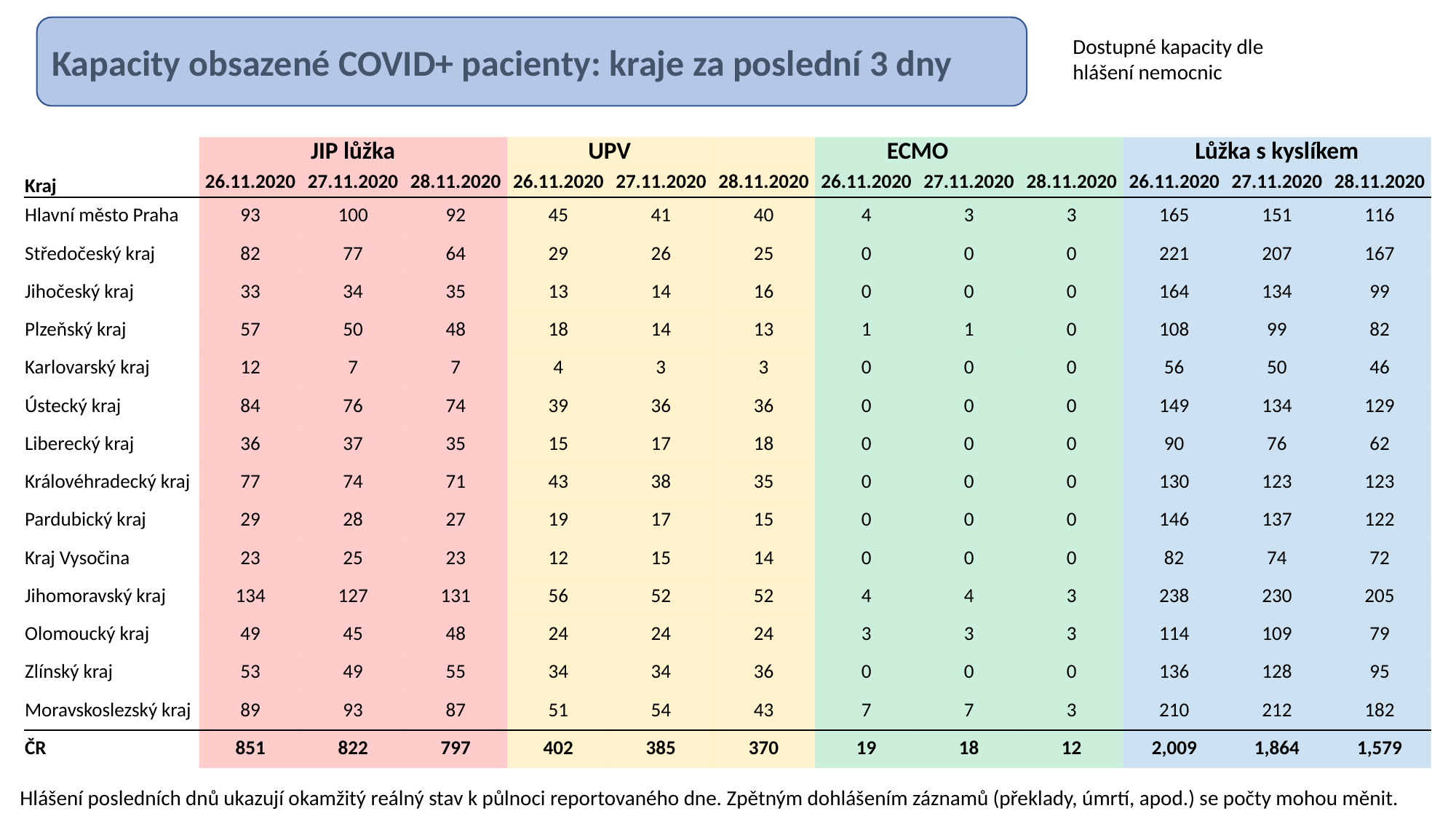

Kapacity obsazené COVID+ pacienty: kraje za poslední 3 dny
Dostupné kapacity dle hlášení nemocnic
|  | JIP lůžka |  |  | UPV |  |  | ECMO |  |  | Lůžka s kyslíkem |  |  |
| --- | --- | --- | --- | --- | --- | --- | --- | --- | --- | --- | --- | --- |
| Kraj | 26.11.2020 | 27.11.2020 | 28.11.2020 | 26.11.2020 | 27.11.2020 | 28.11.2020 | 26.11.2020 | 27.11.2020 | 28.11.2020 | 26.11.2020 | 27.11.2020 | 28.11.2020 |
| Hlavní město Praha | 93 | 100 | 92 | 45 | 41 | 40 | 4 | 3 | 3 | 165 | 151 | 116 |
| Středočeský kraj | 82 | 77 | 64 | 29 | 26 | 25 | 0 | 0 | 0 | 221 | 207 | 167 |
| Jihočeský kraj | 33 | 34 | 35 | 13 | 14 | 16 | 0 | 0 | 0 | 164 | 134 | 99 |
| Plzeňský kraj | 57 | 50 | 48 | 18 | 14 | 13 | 1 | 1 | 0 | 108 | 99 | 82 |
| Karlovarský kraj | 12 | 7 | 7 | 4 | 3 | 3 | 0 | 0 | 0 | 56 | 50 | 46 |
| Ústecký kraj | 84 | 76 | 74 | 39 | 36 | 36 | 0 | 0 | 0 | 149 | 134 | 129 |
| Liberecký kraj | 36 | 37 | 35 | 15 | 17 | 18 | 0 | 0 | 0 | 90 | 76 | 62 |
| Královéhradecký kraj | 77 | 74 | 71 | 43 | 38 | 35 | 0 | 0 | 0 | 130 | 123 | 123 |
| Pardubický kraj | 29 | 28 | 27 | 19 | 17 | 15 | 0 | 0 | 0 | 146 | 137 | 122 |
| Kraj Vysočina | 23 | 25 | 23 | 12 | 15 | 14 | 0 | 0 | 0 | 82 | 74 | 72 |
| Jihomoravský kraj | 134 | 127 | 131 | 56 | 52 | 52 | 4 | 4 | 3 | 238 | 230 | 205 |
| Olomoucký kraj | 49 | 45 | 48 | 24 | 24 | 24 | 3 | 3 | 3 | 114 | 109 | 79 |
| Zlínský kraj | 53 | 49 | 55 | 34 | 34 | 36 | 0 | 0 | 0 | 136 | 128 | 95 |
| Moravskoslezský kraj | 89 | 93 | 87 | 51 | 54 | 43 | 7 | 7 | 3 | 210 | 212 | 182 |
| ČR | 851 | 822 | 797 | 402 | 385 | 370 | 19 | 18 | 12 | 2,009 | 1,864 | 1,579 |
Hlášení posledních dnů ukazují okamžitý reálný stav k půlnoci reportovaného dne. Zpětným dohlášením záznamů (překlady, úmrtí, apod.) se počty mohou měnit.